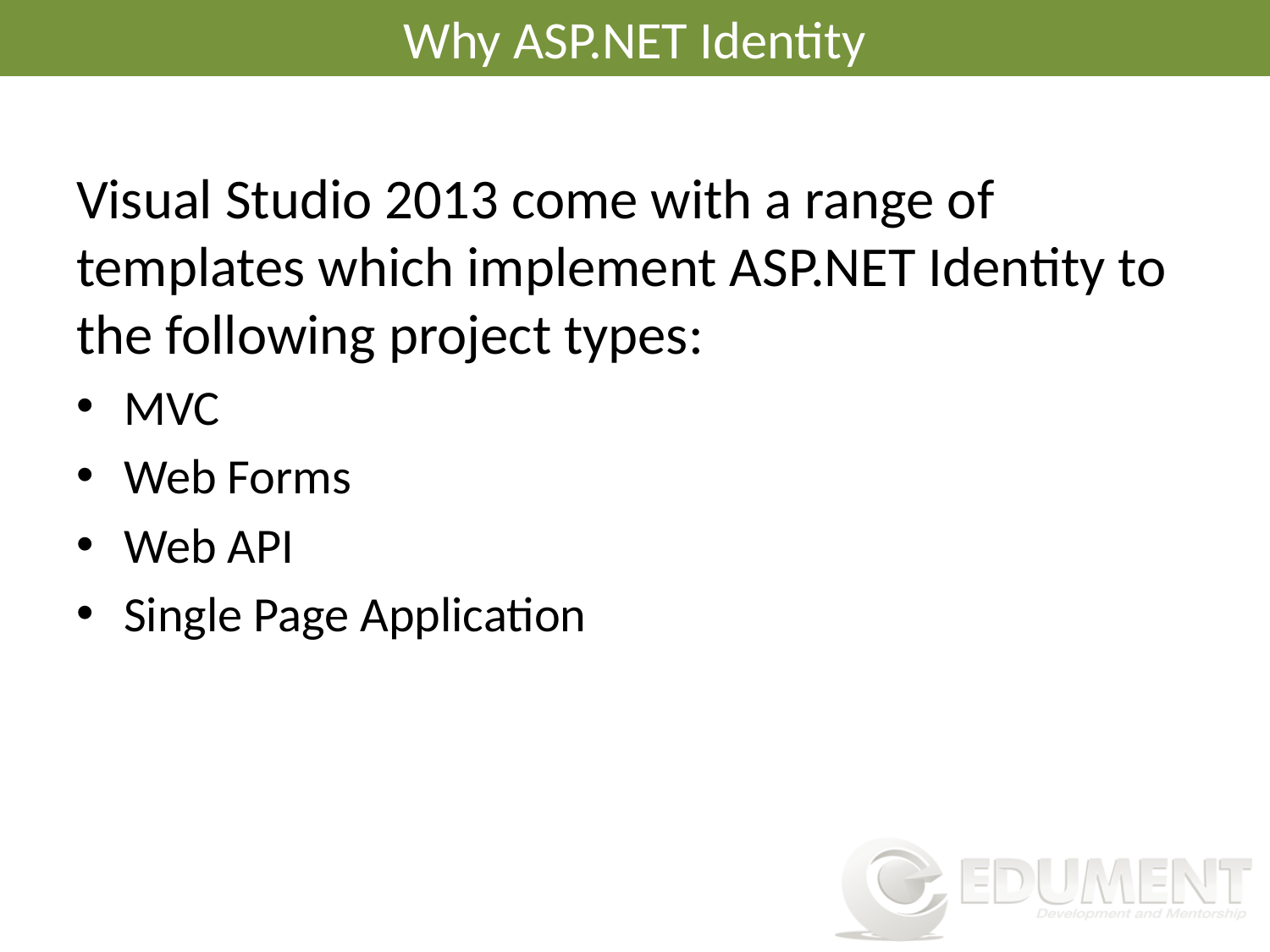

# Why ASP.NET Identity
Visual Studio 2013 come with a range of templates which implement ASP.NET Identity to the following project types:
MVC
Web Forms
Web API
Single Page Application